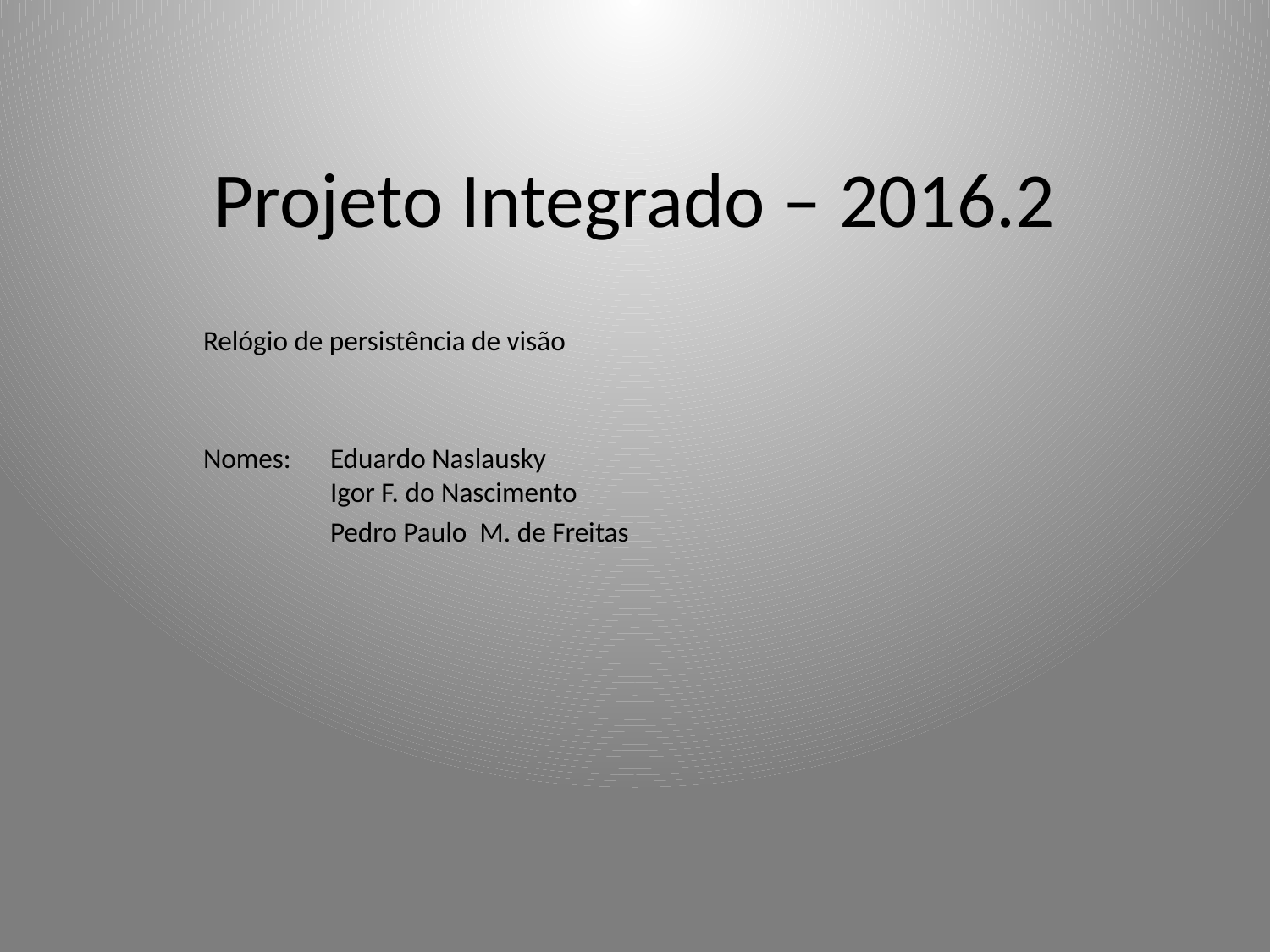

# Projeto Integrado – 2016.2
Relógio de persistência de visão

Nomes: 	Eduardo Naslausky
	Igor F. do Nascimento
	Pedro Paulo  M. de Freitas